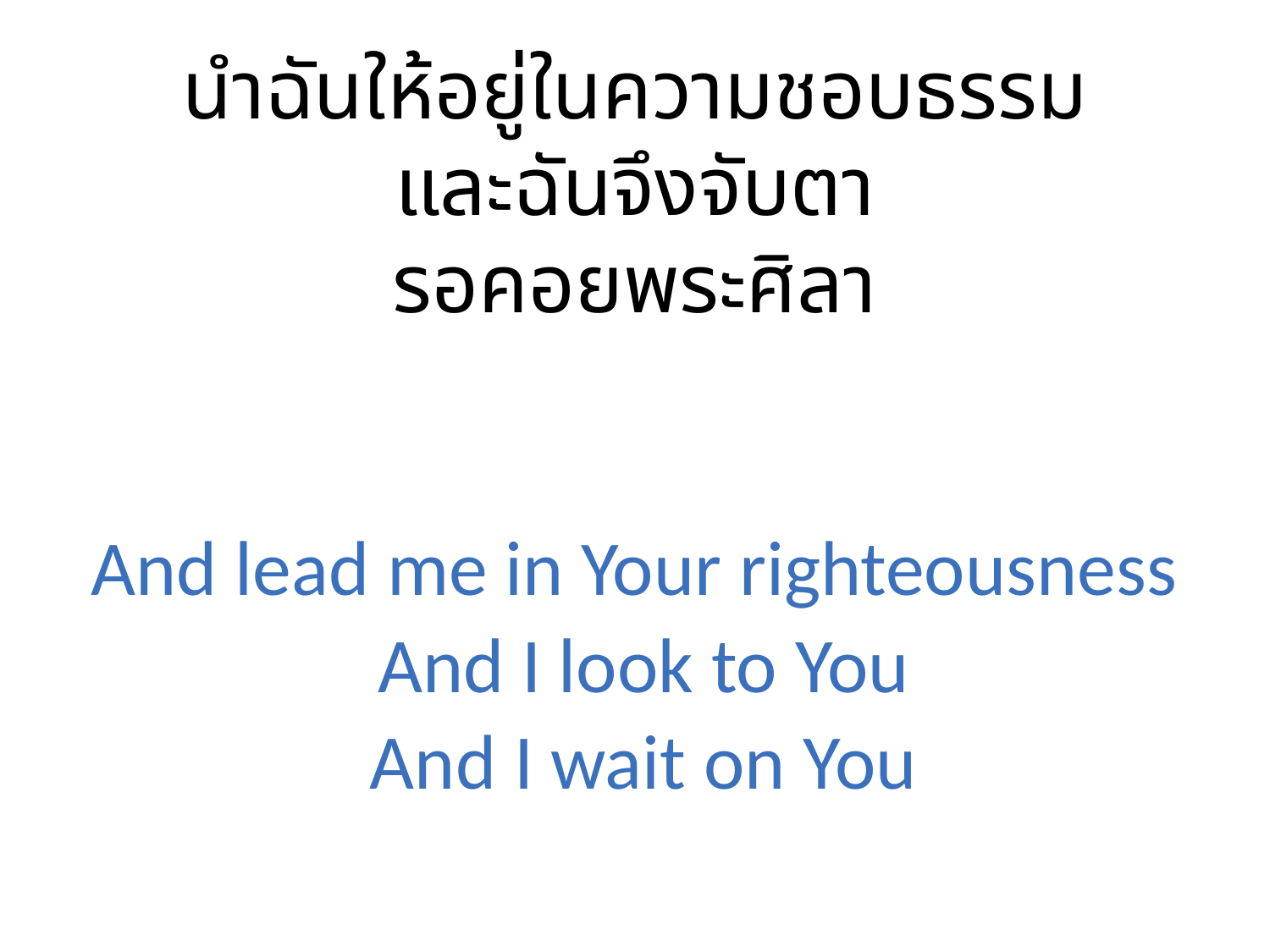

นำฉันให้อยู่ในความชอบธรรม
และฉันจึงจับตา
รอคอยพระศิลา
And lead me in Your righteousness
 And I look to You
 And I wait on You